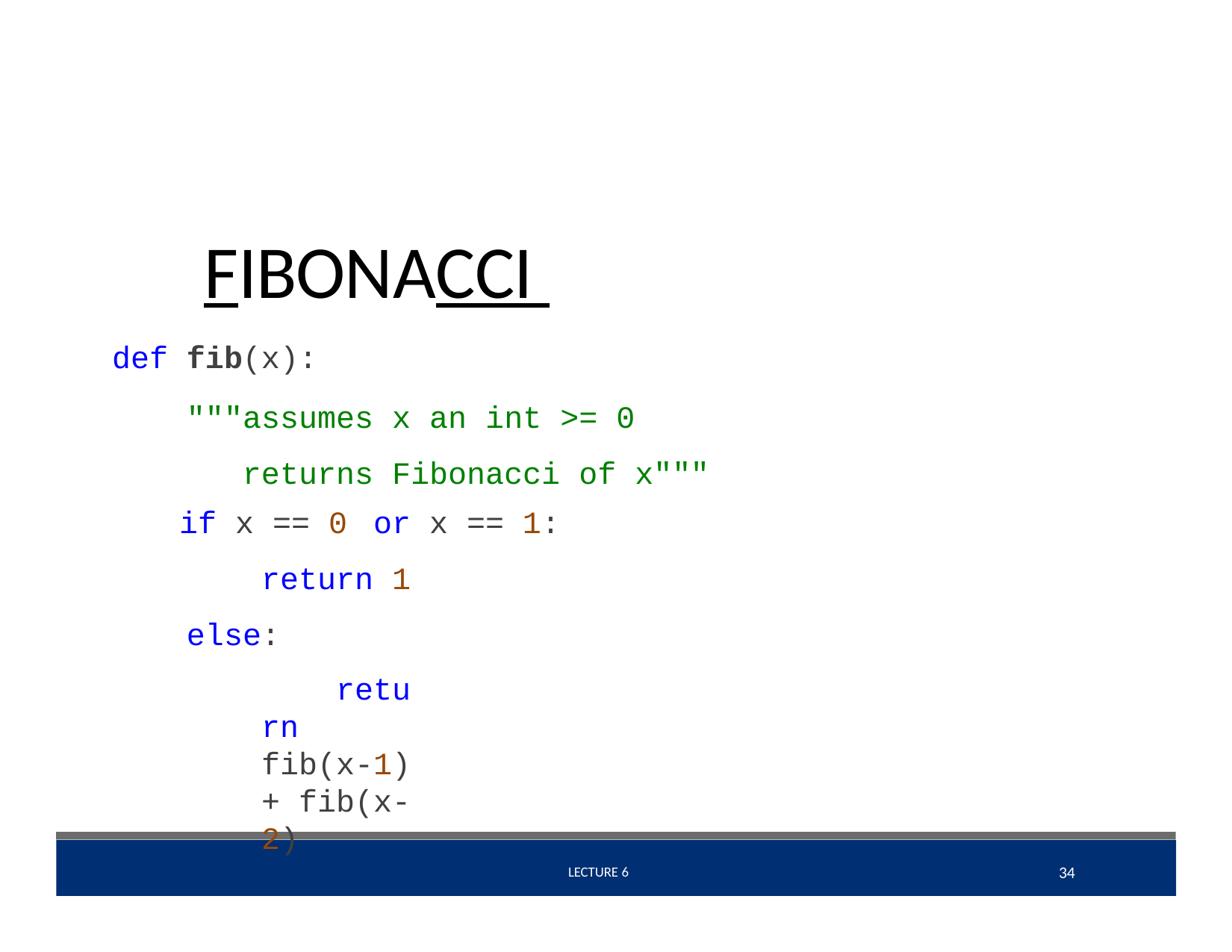

# FIBONACCI
def fib(x):
"""assumes x an int >= 0 returns Fibonacci of x"""
if x == 0	or x == 1:
return 1 else:
return fib(x-1) + fib(x-2)

34
 LECTURE 6